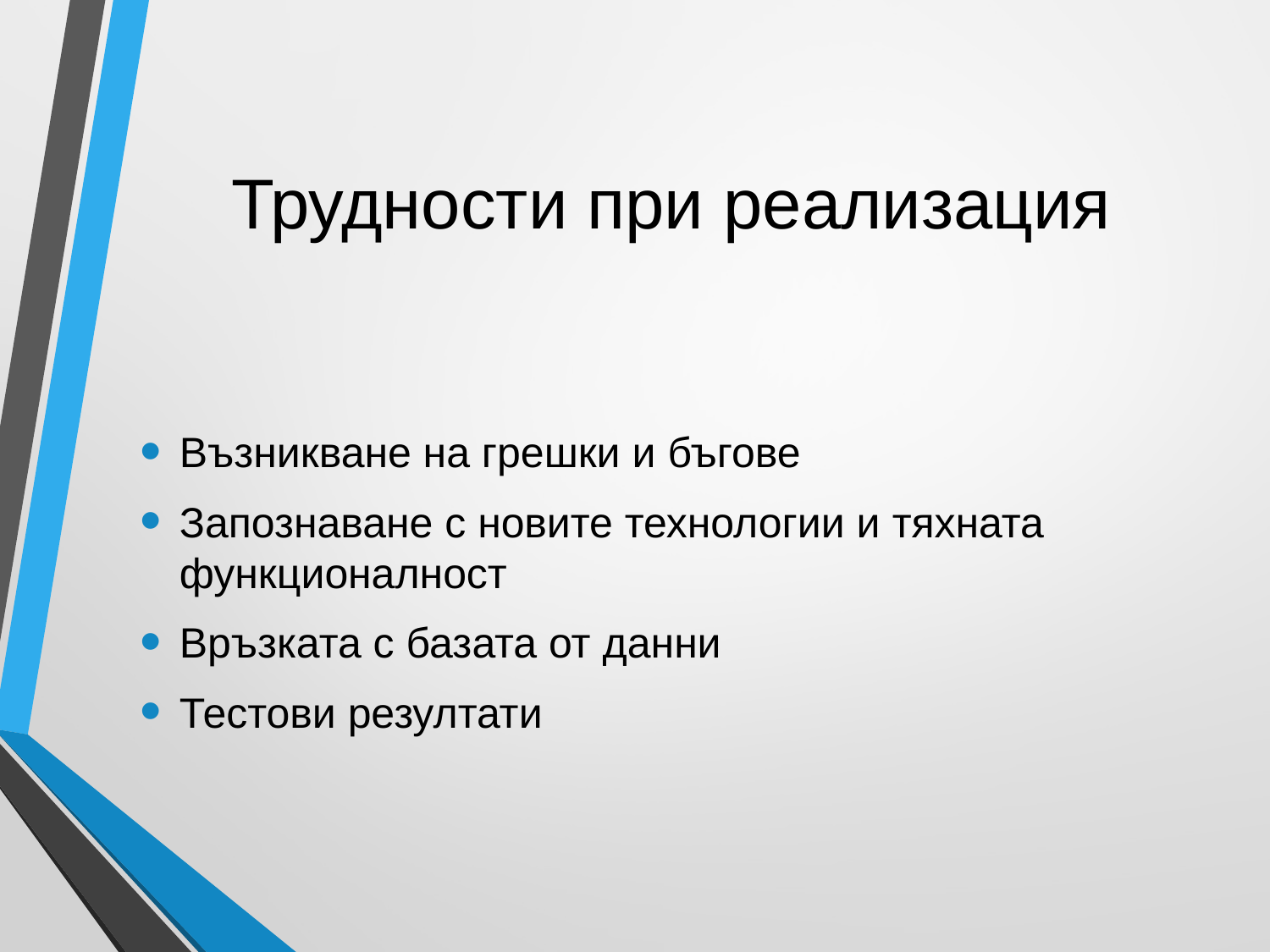

# Трудности при реализация
Възникване на грешки и бъгове
Запознаване с новите технологии и тяхната функционалност
Връзката с базата от данни
Тестови резултати